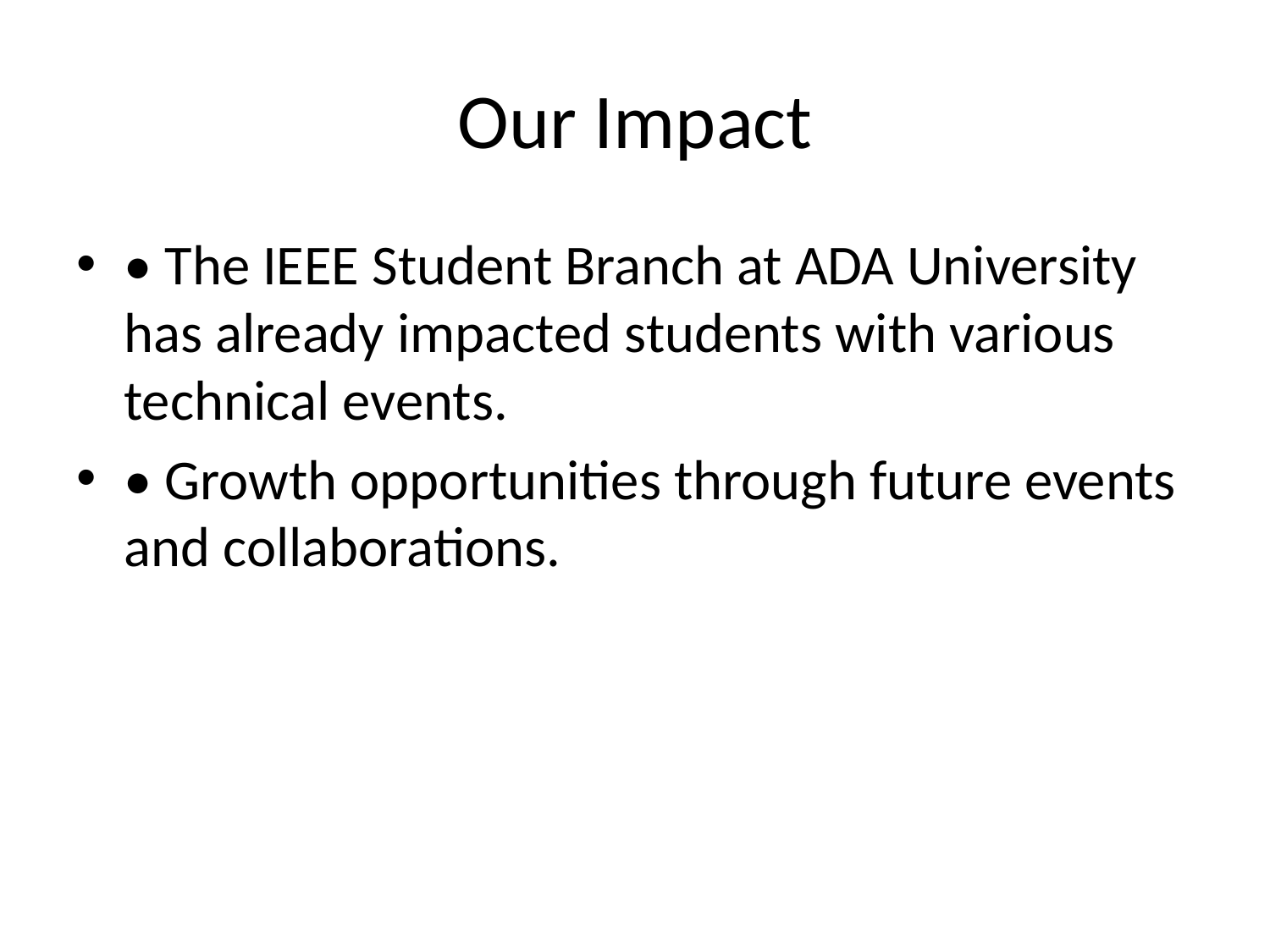

# Our Impact
• The IEEE Student Branch at ADA University has already impacted students with various technical events.
• Growth opportunities through future events and collaborations.